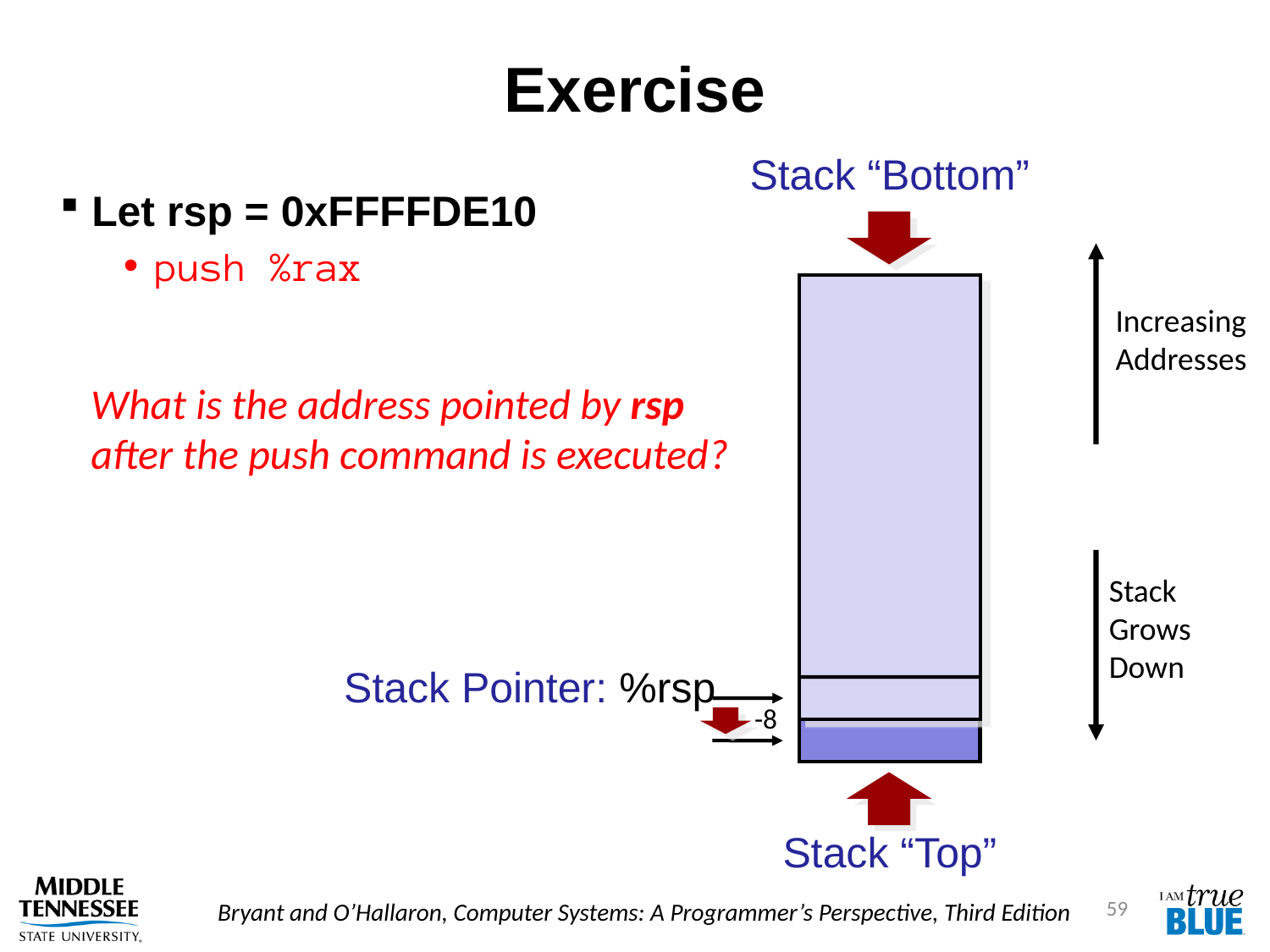

# Exercise
Stack “Bottom”
Let rsp = 0xFFFFDE10
push %rax

Increasing
Addresses
What is the address pointed by rsp after the push command is executed?

Stack Grows
Down
Stack Pointer: %rsp

Stack “Top”

-8

59